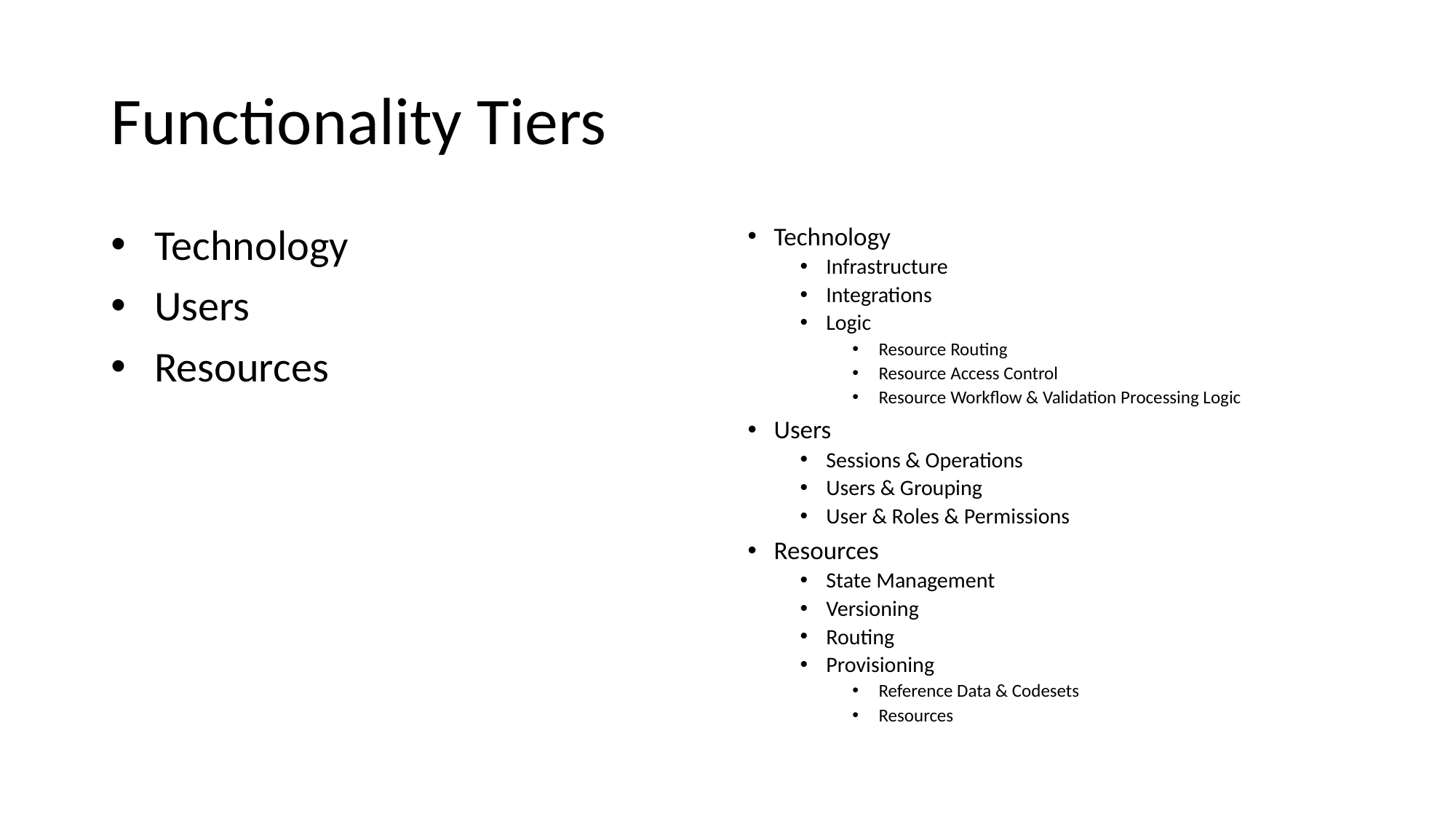

# Functionality Tiers
Technology
Users
Resources

Technology
Infrastructure
Integrations
Logic
Resource Routing
Resource Access Control
Resource Workflow & Validation Processing Logic
Users
Sessions & Operations
Users & Grouping
User & Roles & Permissions
Resources
State Management
Versioning
Routing
Provisioning
Reference Data & Codesets
Resources